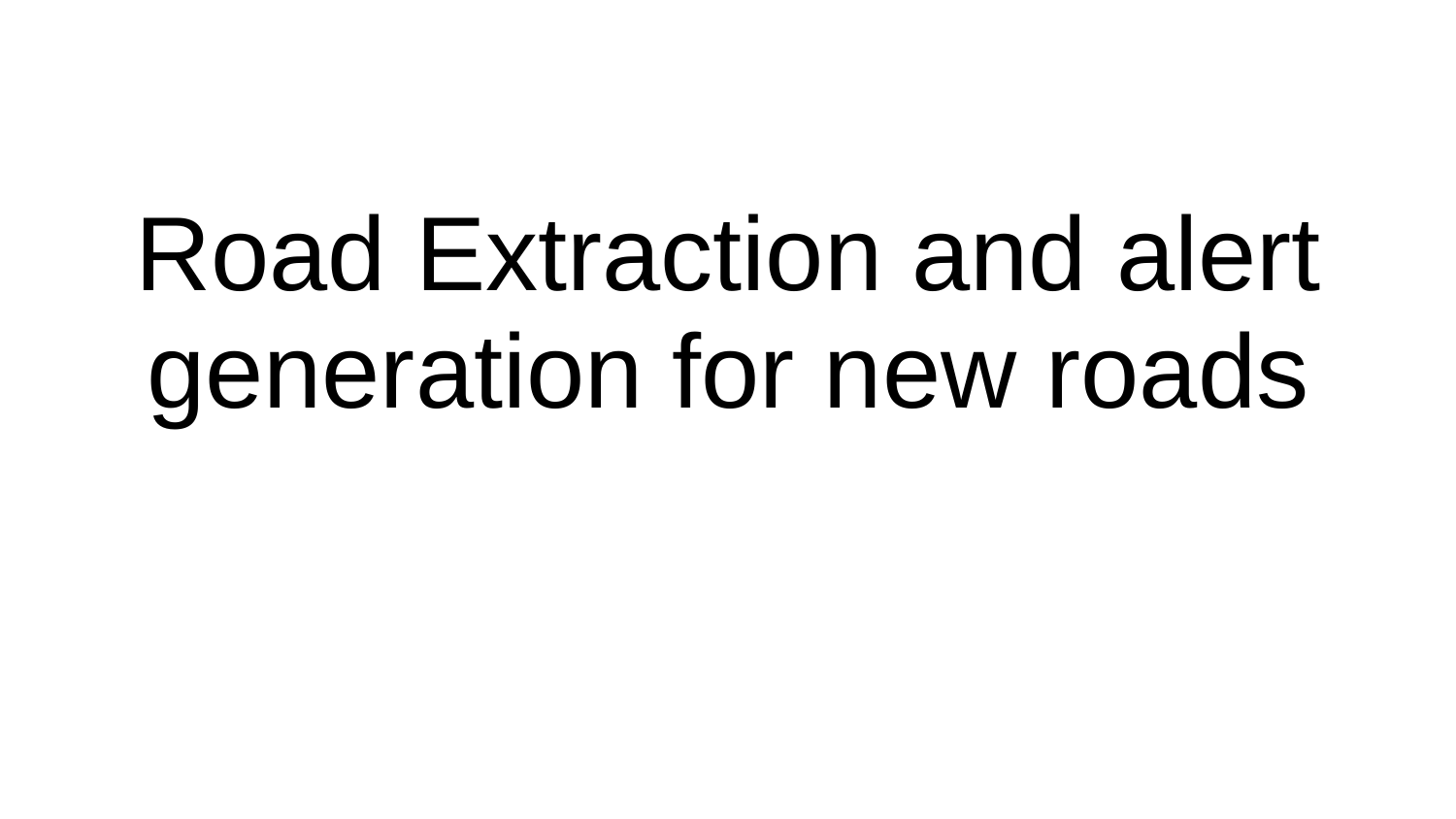

# Road Extraction and alert generation for new roads